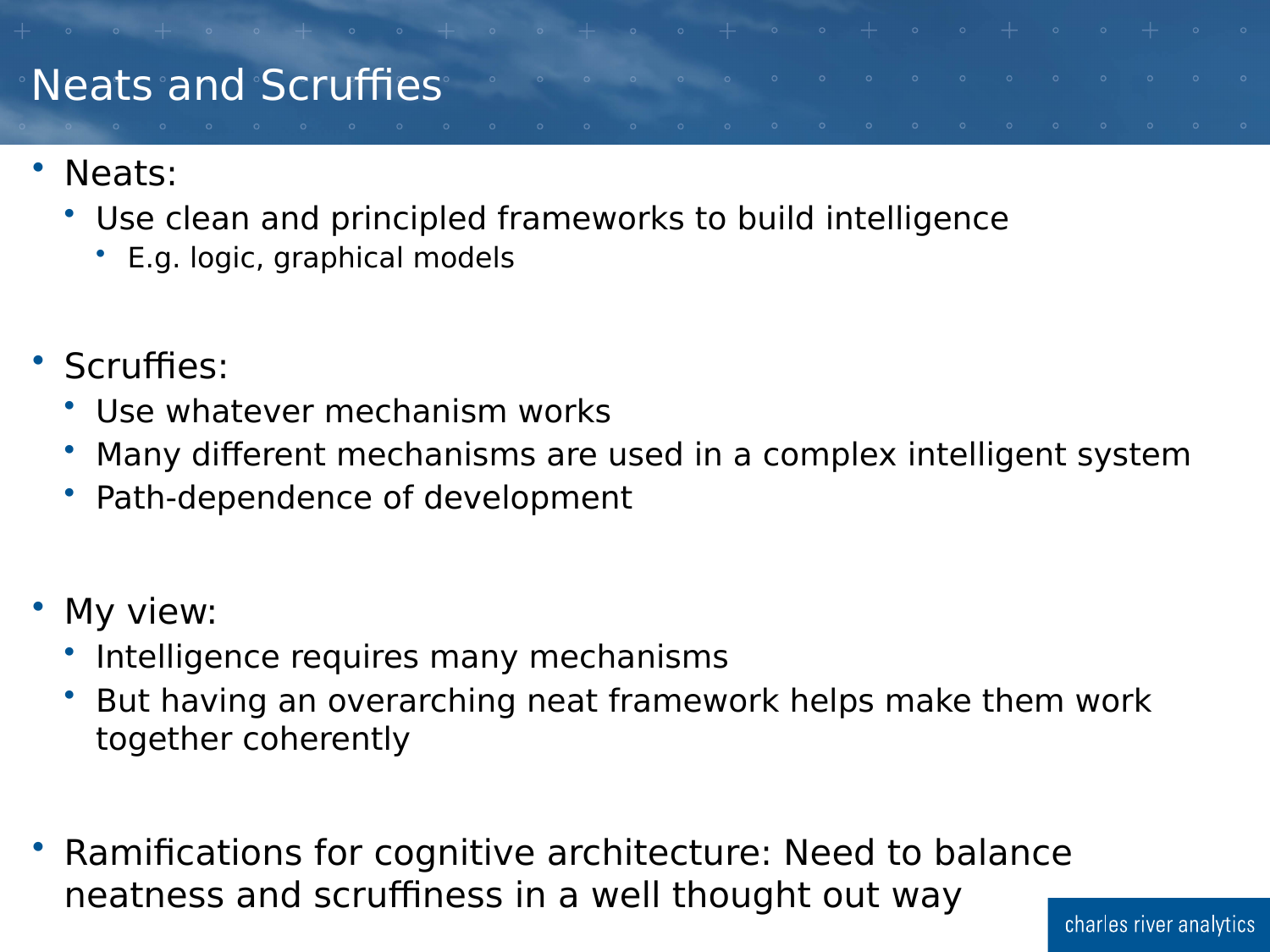

# Neats and Scruffies
Neats:
Use clean and principled frameworks to build intelligence
E.g. logic, graphical models

Scruffies:
Use whatever mechanism works
Many different mechanisms are used in a complex intelligent system
Path-dependence of development

My view:
Intelligence requires many mechanisms
But having an overarching neat framework helps make them work together coherently

Ramifications for cognitive architecture: Need to balance neatness and scruffiness in a well thought out way